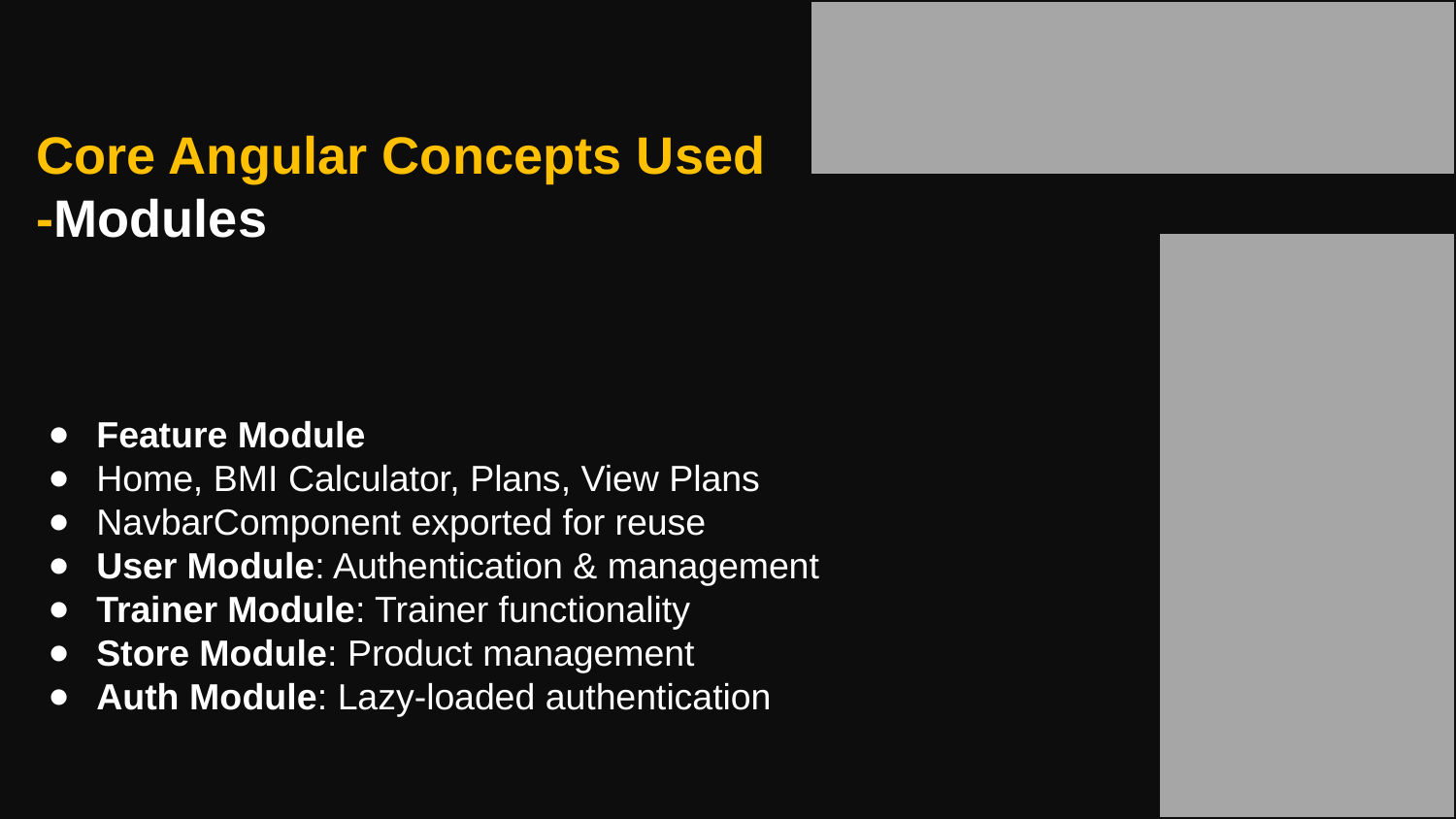

# Core Angular Concepts Used -Modules

Feature Module
Home, BMI Calculator, Plans, View Plans
NavbarComponent exported for reuse
User Module: Authentication & management
Trainer Module: Trainer functionality
Store Module: Product management
Auth Module: Lazy-loaded authentication